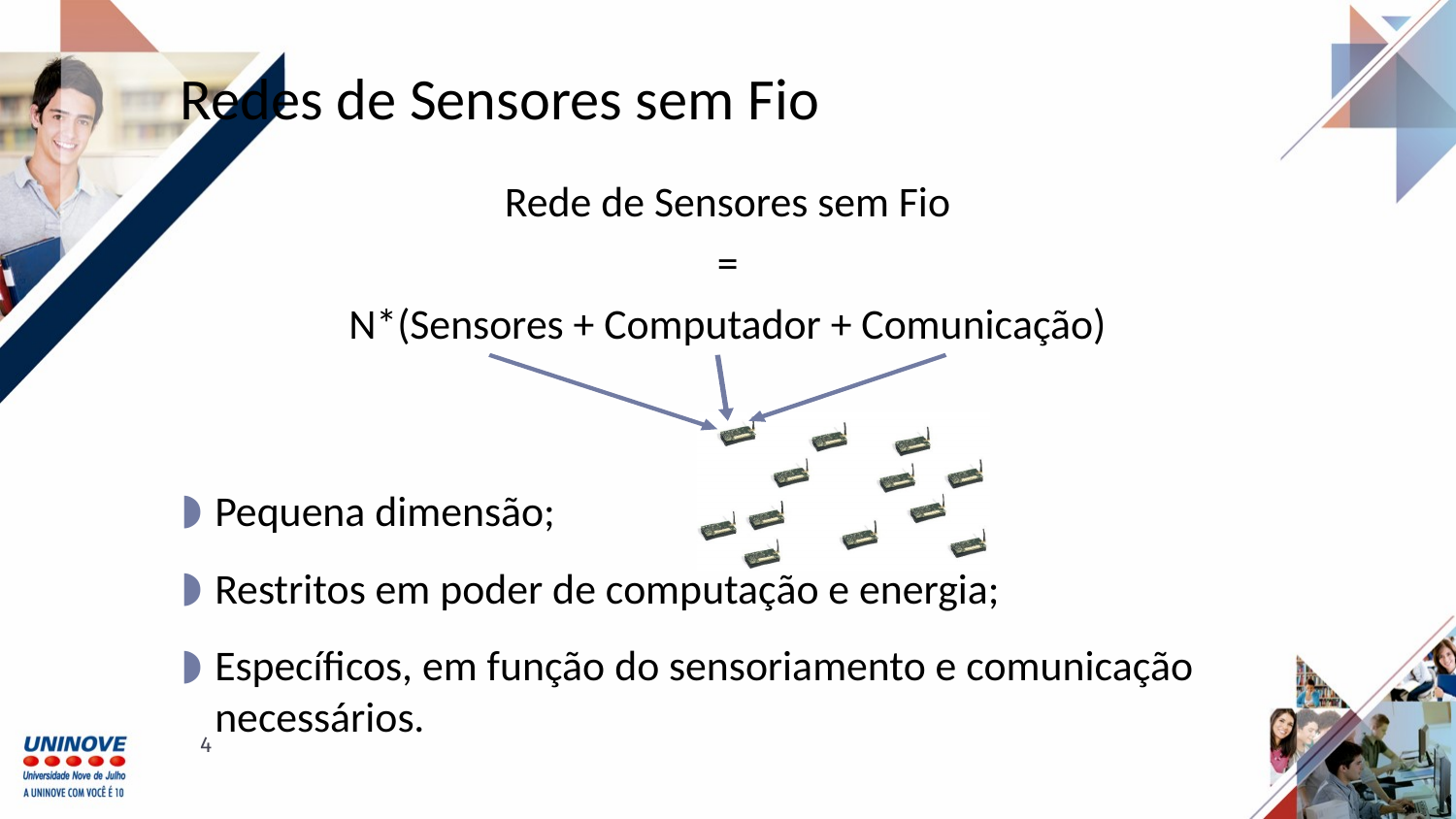

Redes de Sensores sem Fio
Rede de Sensores sem Fio
=
N*(Sensores + Computador + Comunicação)

Pequena dimensão;
Restritos em poder de computação e energia;
Específicos, em função do sensoriamento e comunicação  necessários.
4